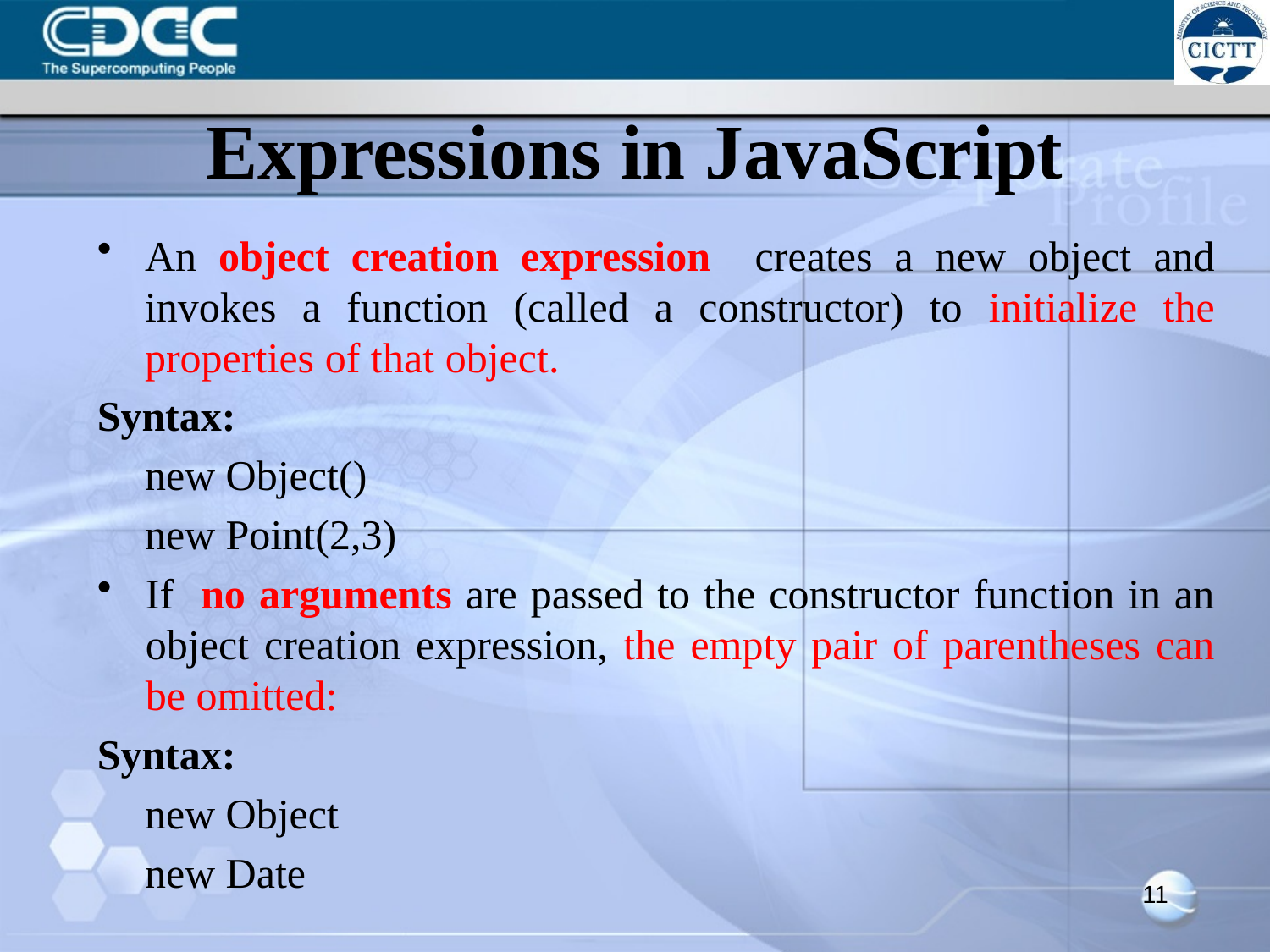

# Expressions in JavaScript
An object creation expression  creates a new object and invokes a function (called a constructor) to initialize the properties of that object.
Syntax:
	new Object()
	new Point(2,3)
If  no arguments are passed to the constructor function in an object creation expression, the empty pair of parentheses can be omitted:
Syntax:
	new Object
	new Date